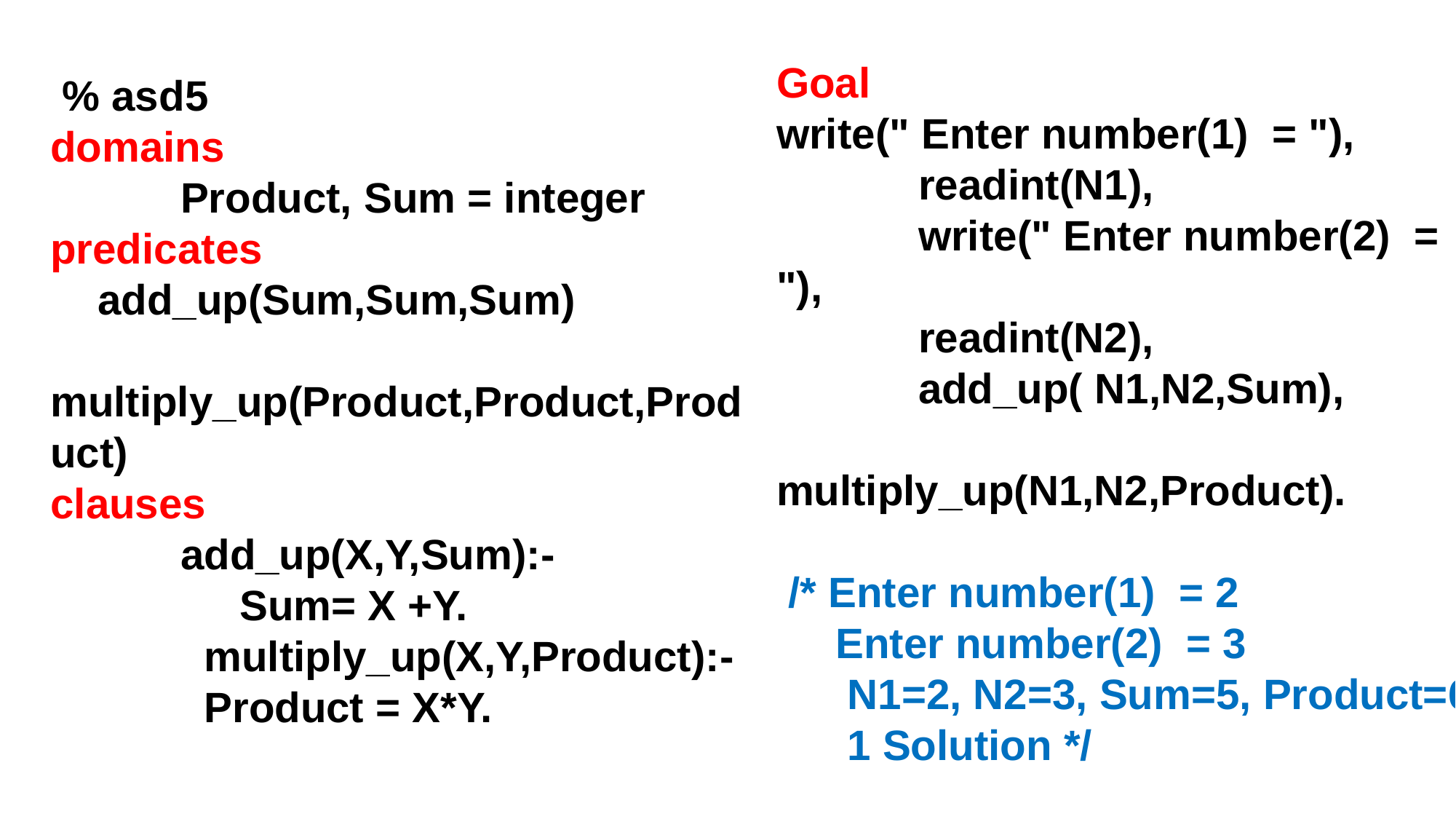

Goal
write(" Enter number(1)  = "),
            readint(N1),
            write(" Enter number(2)  = "),
            readint(N2),
            add_up( N1,N2,Sum),
            multiply_up(N1,N2,Product).

 /* Enter number(1)  = 2
     Enter number(2)  = 3
      N1=2, N2=3, Sum=5, Product=6
      1 Solution */

 % asd5
domains
           Product, Sum = integer      predicates
    add_up(Sum,Sum,Sum)
    multiply_up(Product,Product,Product)
clauses
           add_up(X,Y,Sum):-
                Sum= X +Y.
             multiply_up(X,Y,Product):-
             Product = X*Y.